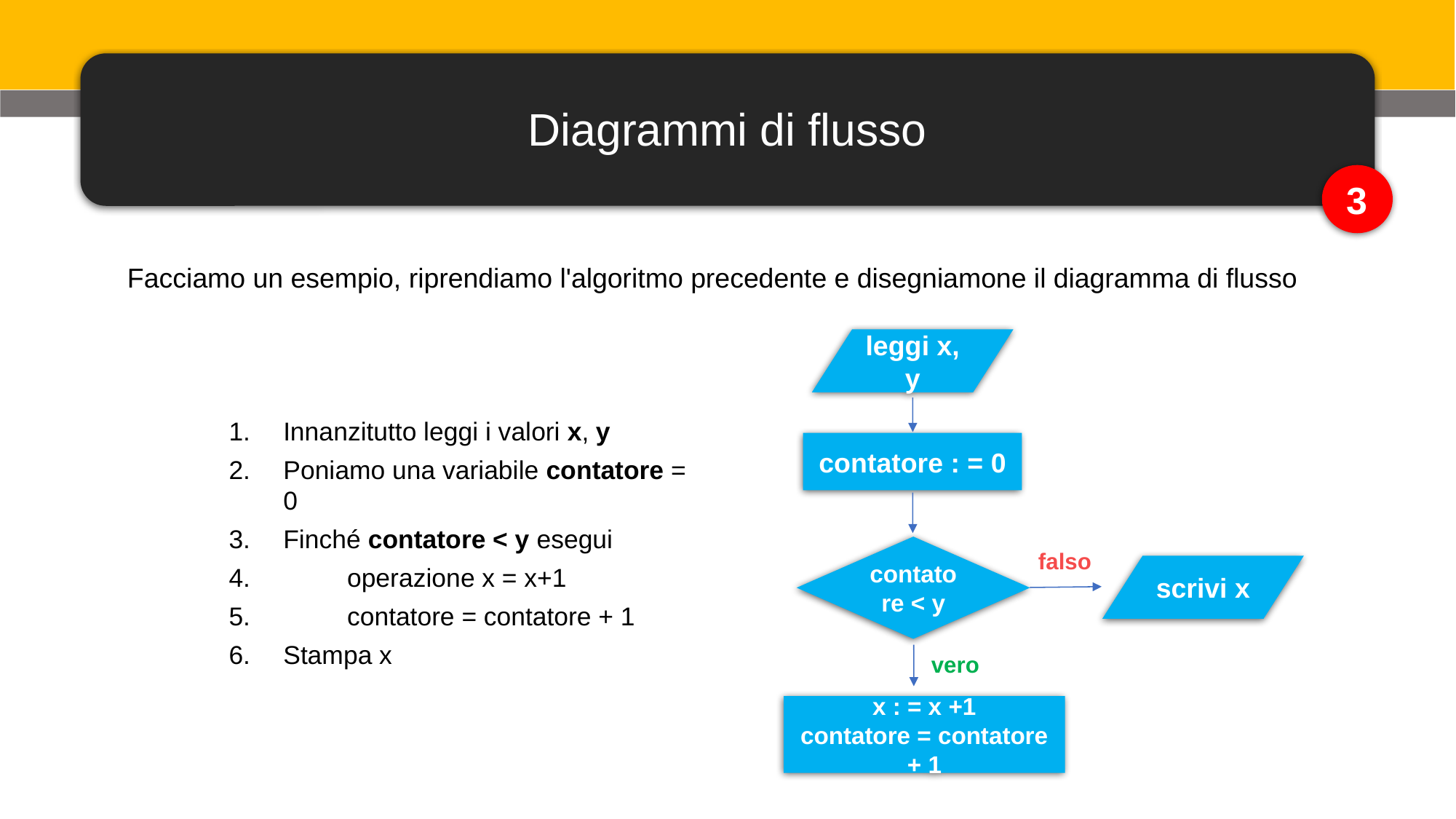

Diagrammi di flusso

3
Facciamo un esempio, riprendiamo l'algoritmo precedente e disegniamone il diagramma di flusso
leggi x, y

Innanzitutto leggi i valori x, y
Poniamo una variabile contatore = 0
Finché contatore < y esegui
         operazione x = x+1
         contatore = contatore + 1
Stampa x
contatore : = 0

contatore < y
falso
scrivi x

vero
x : = x +1
contatore = contatore + 1